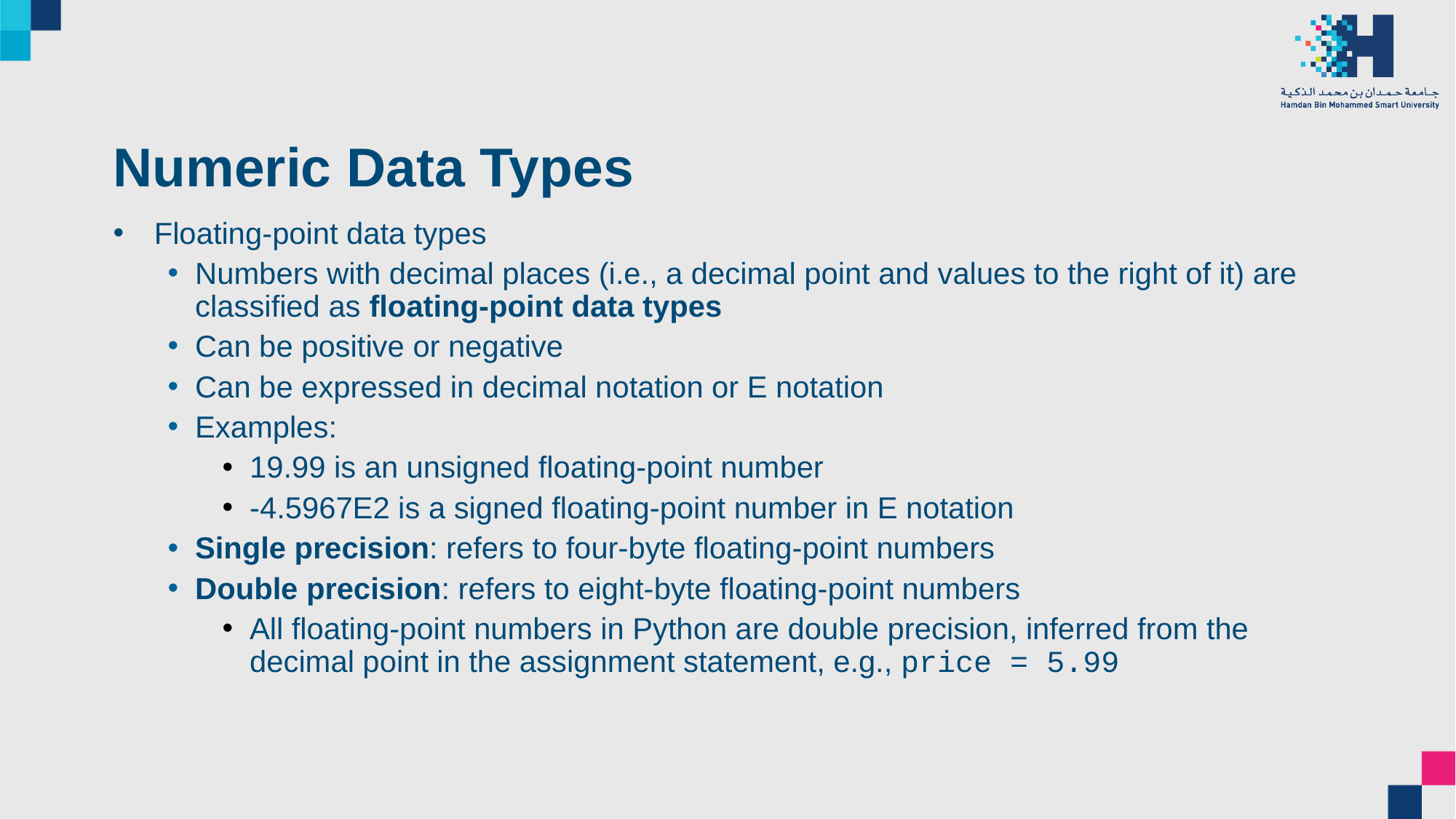

# Numeric Data Types
Floating-point data types
Numbers with decimal places (i.e., a decimal point and values to the right of it) are classified as floating-point data types
Can be positive or negative
Can be expressed in decimal notation or E notation
Examples:
19.99 is an unsigned floating-point number
-4.5967E2 is a signed floating-point number in E notation
Single precision: refers to four-byte floating-point numbers
Double precision: refers to eight-byte floating-point numbers
All floating-point numbers in Python are double precision, inferred from the decimal point in the assignment statement, e.g., price = 5.99